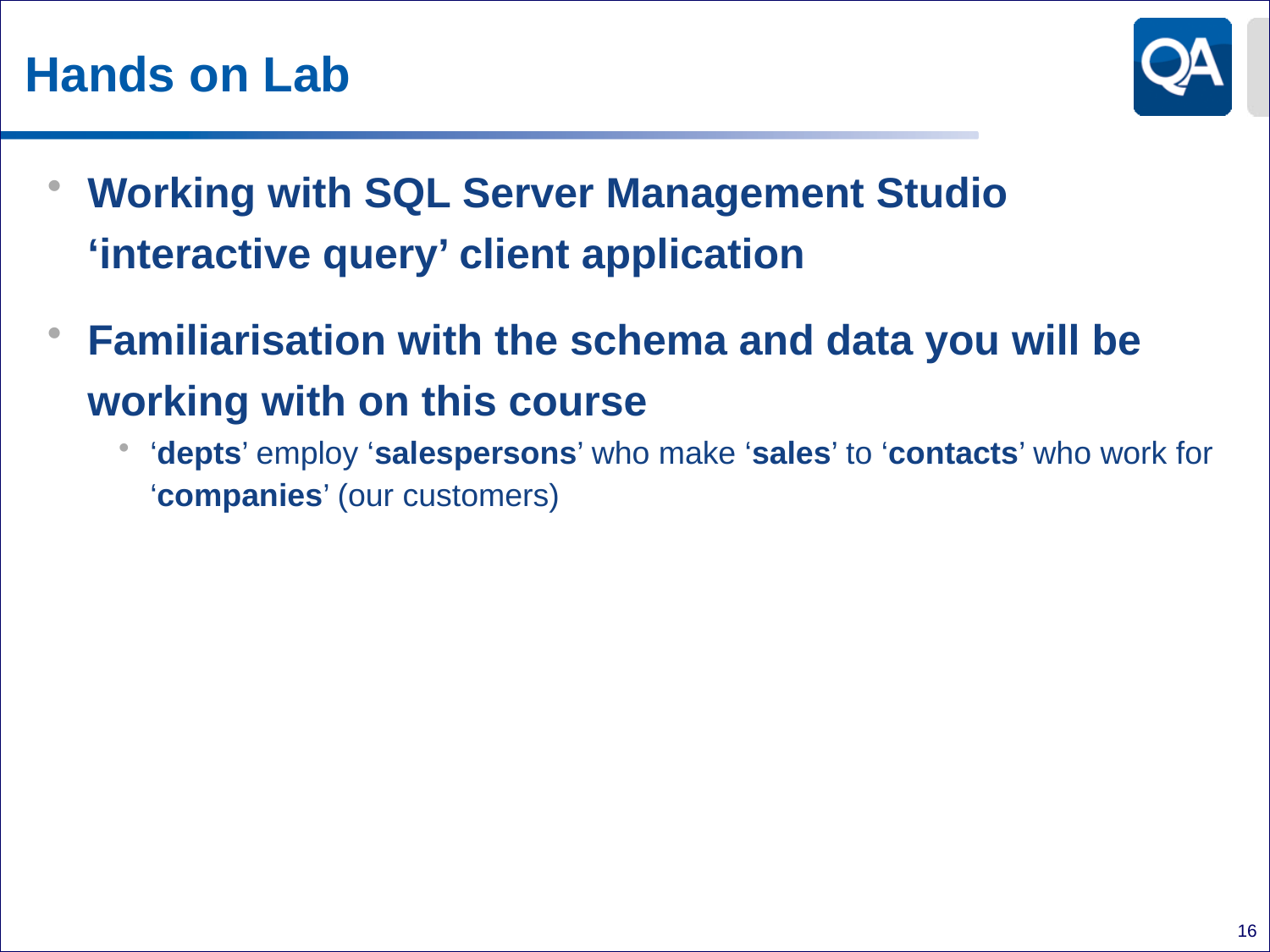

# Hands on Lab

Working with SQL Server Management Studio ‘interactive query’ client application
Familiarisation with the schema and data you will be working with on this course
‘depts’ employ ‘salespersons’ who make ‘sales’ to ‘contacts’ who work for ‘companies’ (our customers)